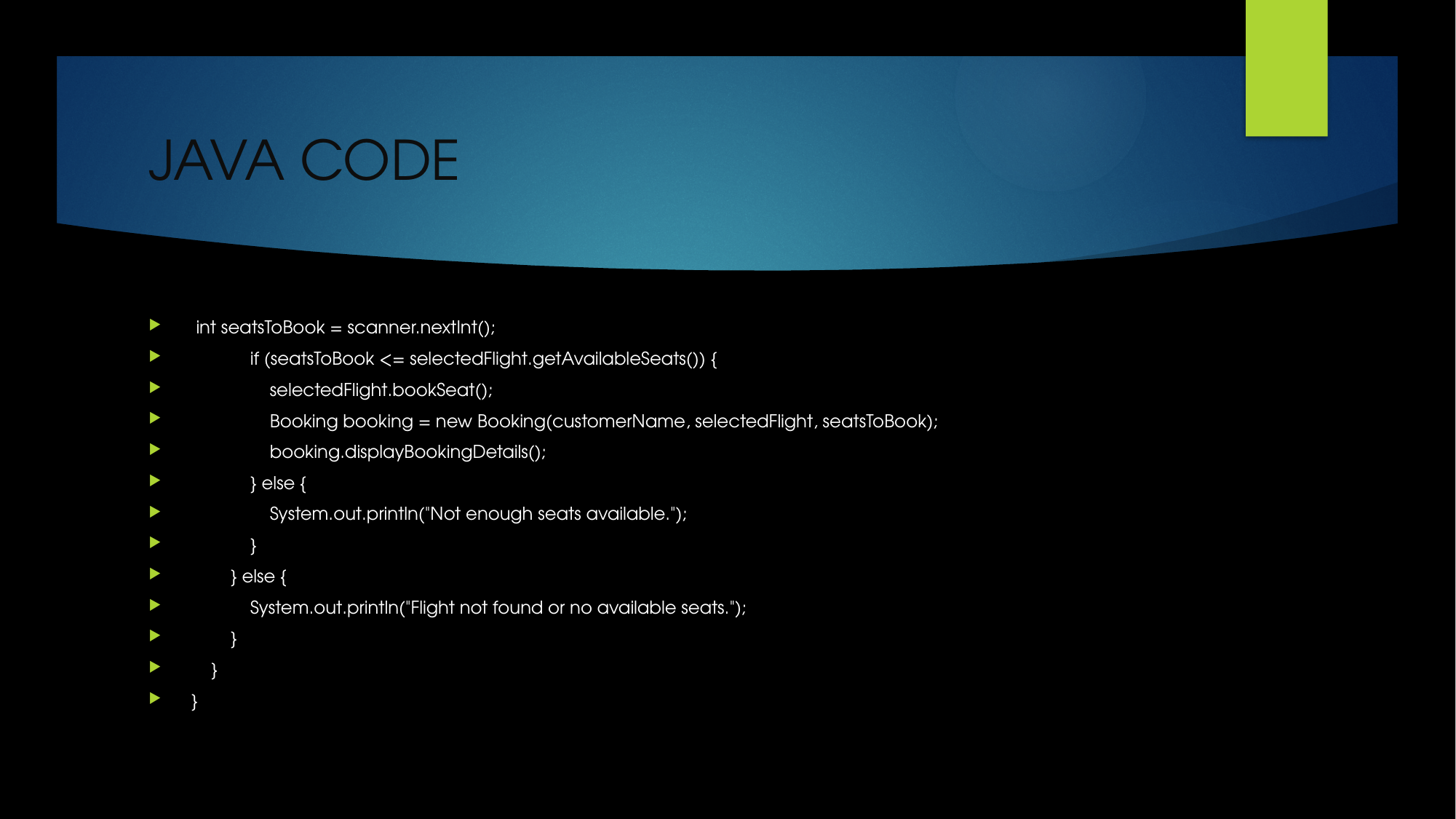

# JAVA CODE
 int seatsToBook = scanner.nextInt();
            if (seatsToBook <= selectedFlight.getAvailableSeats()) {
                selectedFlight.bookSeat();
                Booking booking = new Booking(customerName, selectedFlight, seatsToBook);
                booking.displayBookingDetails();
            } else {
                System.out.println("Not enough seats available.");
            }
        } else {
            System.out.println("Flight not found or no available seats.");
        }
    }
}